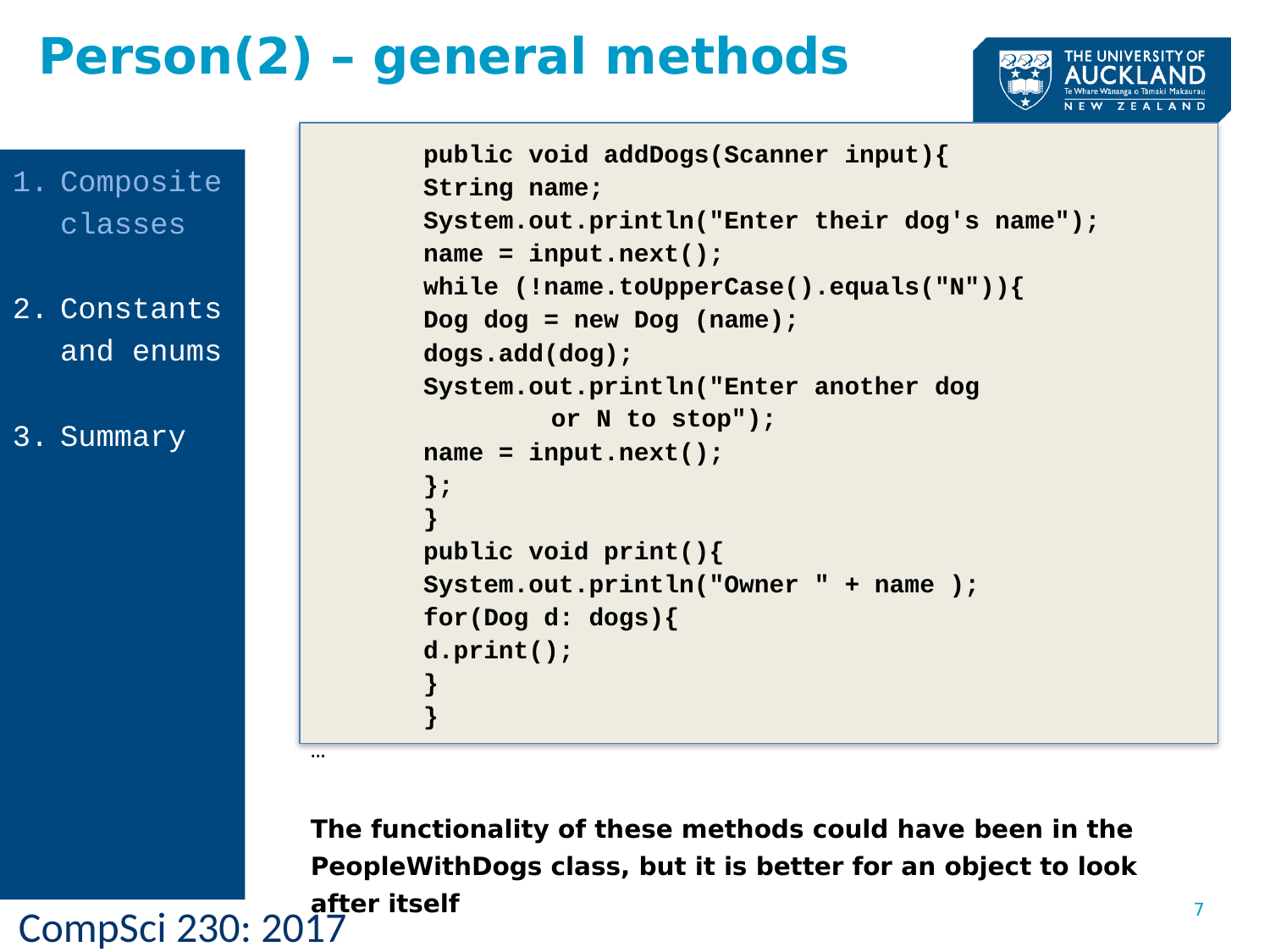

Person(2) – general methods

	public void addDogs(Scanner input){
		String name;
		System.out.println("Enter their dog's name");
		name = input.next();
		while (!name.toUpperCase().equals("N")){
			Dog dog = new Dog (name);
			dogs.add(dog);
			System.out.println("Enter another dog
                or N to stop");
			name = input.next();
		};
	}
	public void print(){
		System.out.println("Owner " + name );
		for(Dog d: dogs){
			d.print();
		}
	}
…

The functionality of these methods could have been in the PeopleWithDogs class, but it is better for an object to look after itself
Composite classes

Constants and enums

Summary

7